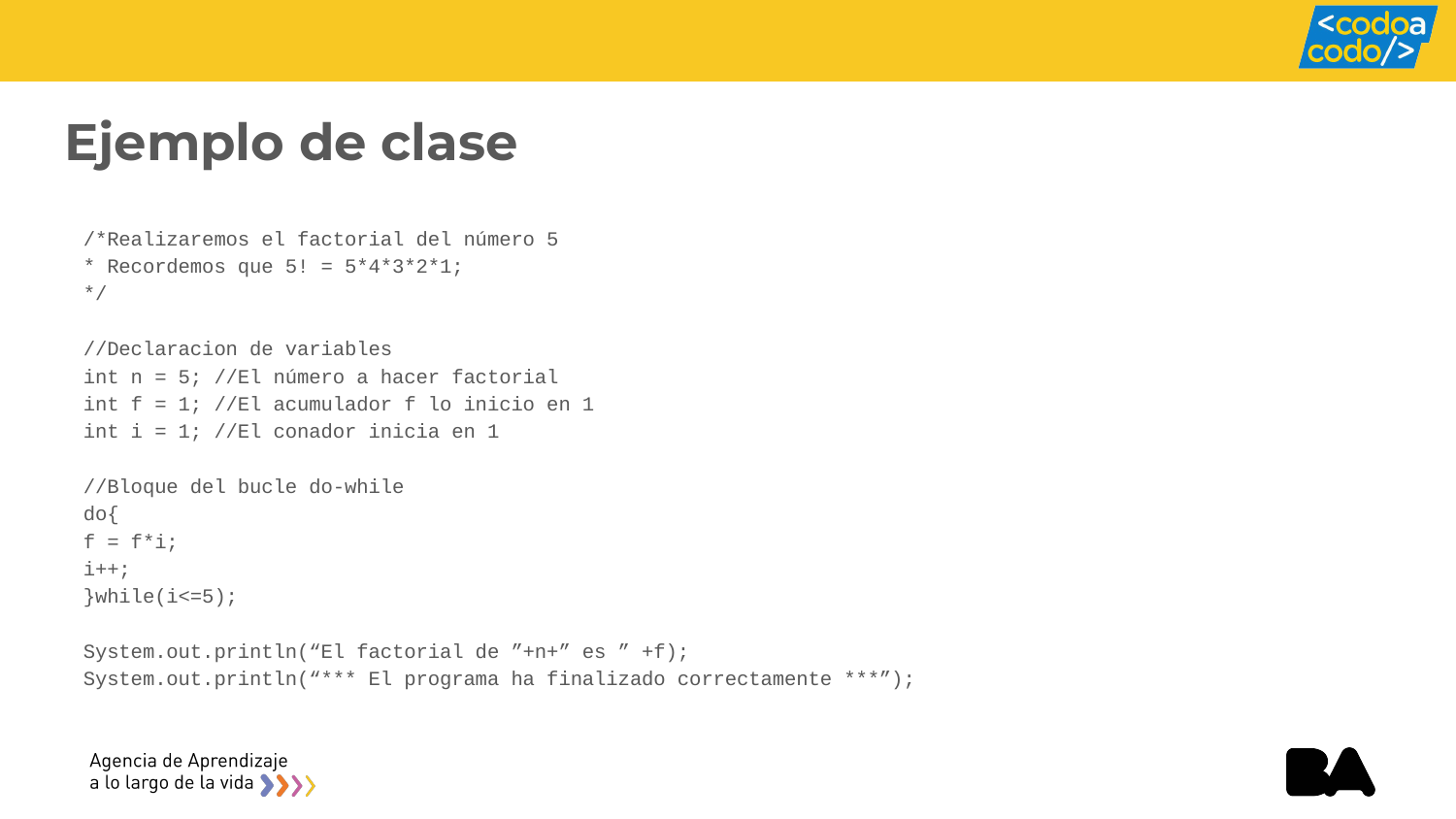

# Ejemplo de clase
/*Realizaremos el factorial del número 5
* Recordemos que 5! = 5*4*3*2*1;
*/

//Declaracion de variables
int n = 5; //El número a hacer factorial
int f = 1; //El acumulador f lo inicio en 1
int i = 1; //El conador inicia en 1

//Bloque del bucle do-while
do{
f = f*i;
i++;
}while(i<=5);

System.out.println(“El factorial de ”+n+” es ” +f);
System.out.println(“*** El programa ha finalizado correctamente ***”);